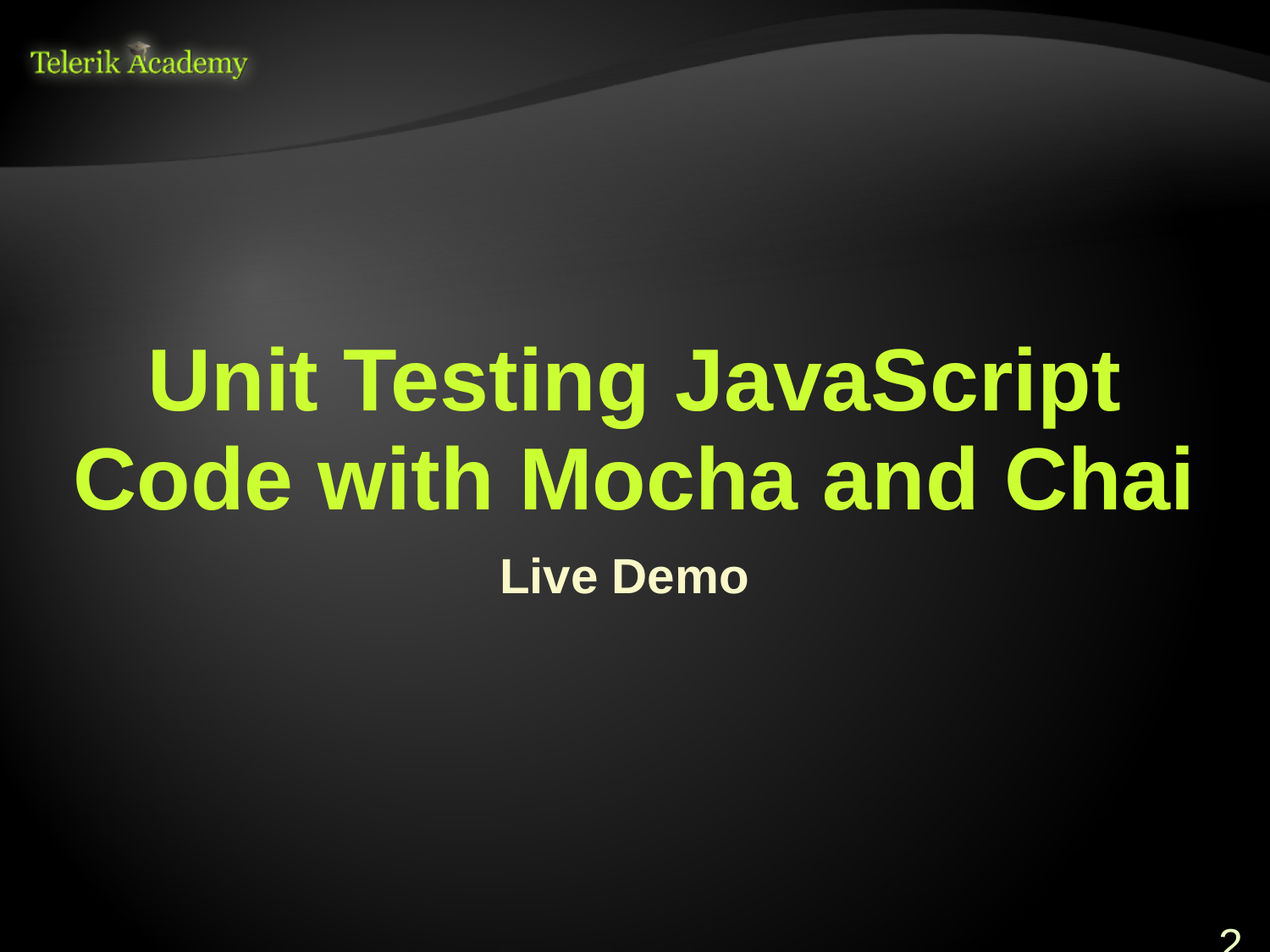

# Unit Testing JavaScript Code with Mocha and Chai
Live Demo
28